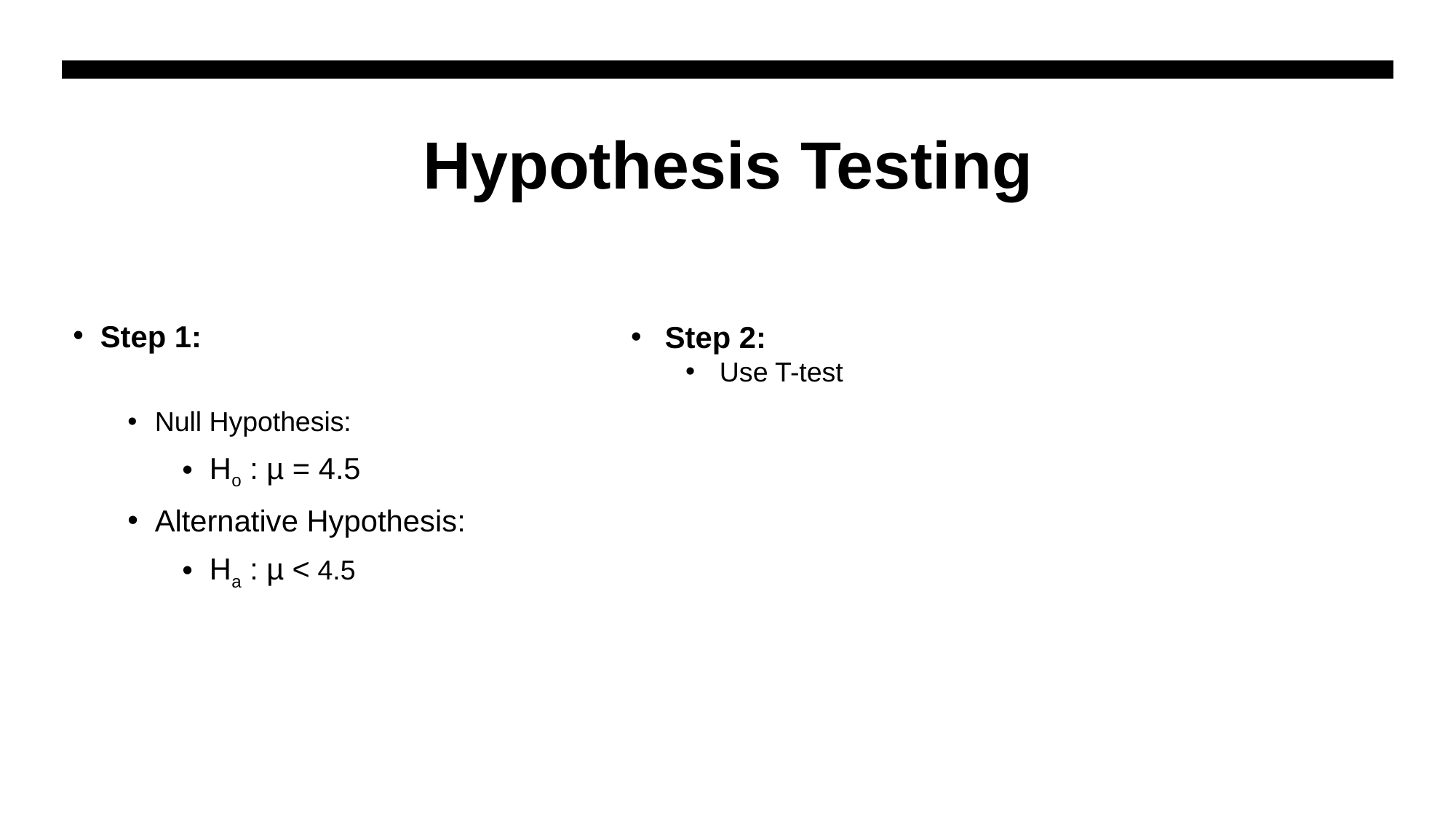

# Hypothesis Testing
Step 1:
Null Hypothesis:
Ho : µ = 4.5
Alternative Hypothesis:
Ha : µ < 4.5
Step 2:
Use T-test